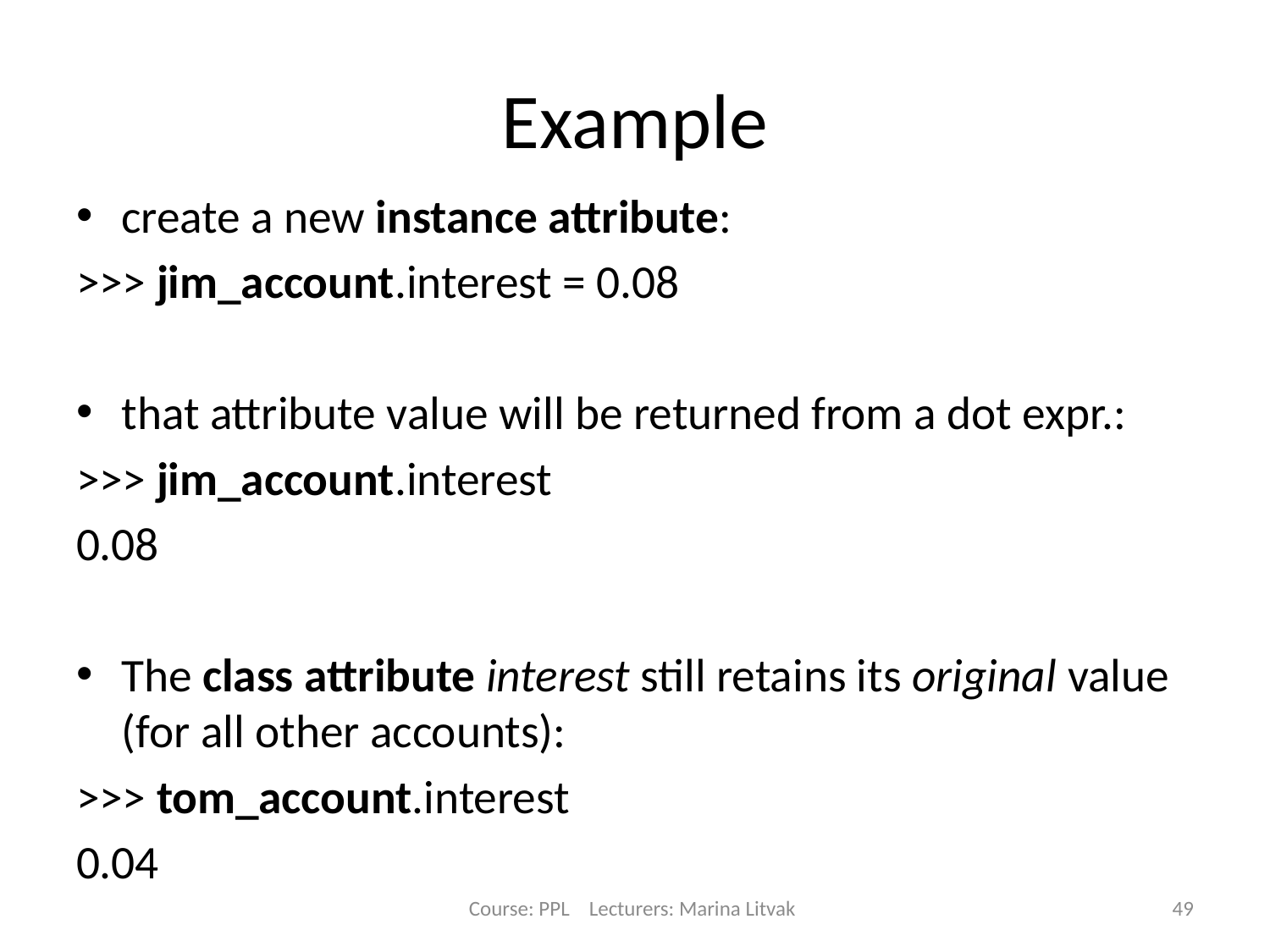

# Example
create a new instance attribute:
>>> jim_account.interest = 0.08

that attribute value will be returned from a dot expr.:
>>> jim_account.interest
0.08

The class attribute interest still retains its original value (for all other accounts):
>>> tom_account.interest
0.04
Course: PPL    Lecturers: Marina Litvak
49